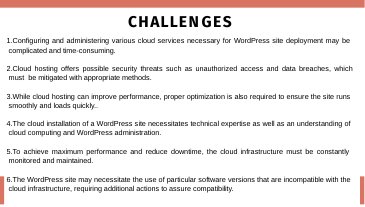

# CHALLENGES
Conﬁguring and administering various cloud services necessary for WordPress site deployment may be  complicated and time-consuming.

Cloud hosting offers possible security threats such as unauthorized access and data breaches, which must  be mitigated with appropriate methods.

While cloud hosting can improve performance, proper optimization is also required to ensure the site runs  smoothly and loads quickly..

The cloud installation of a WordPress site necessitates technical expertise as well as an understanding of  cloud computing and WordPress administration.

To achieve maximum performance and reduce downtime, the cloud infrastructure must be constantly  monitored and maintained.

The WordPress site may necessitate the use of particular software versions that are incompatible with the  cloud infrastructure, requiring additional actions to assure compatibility.